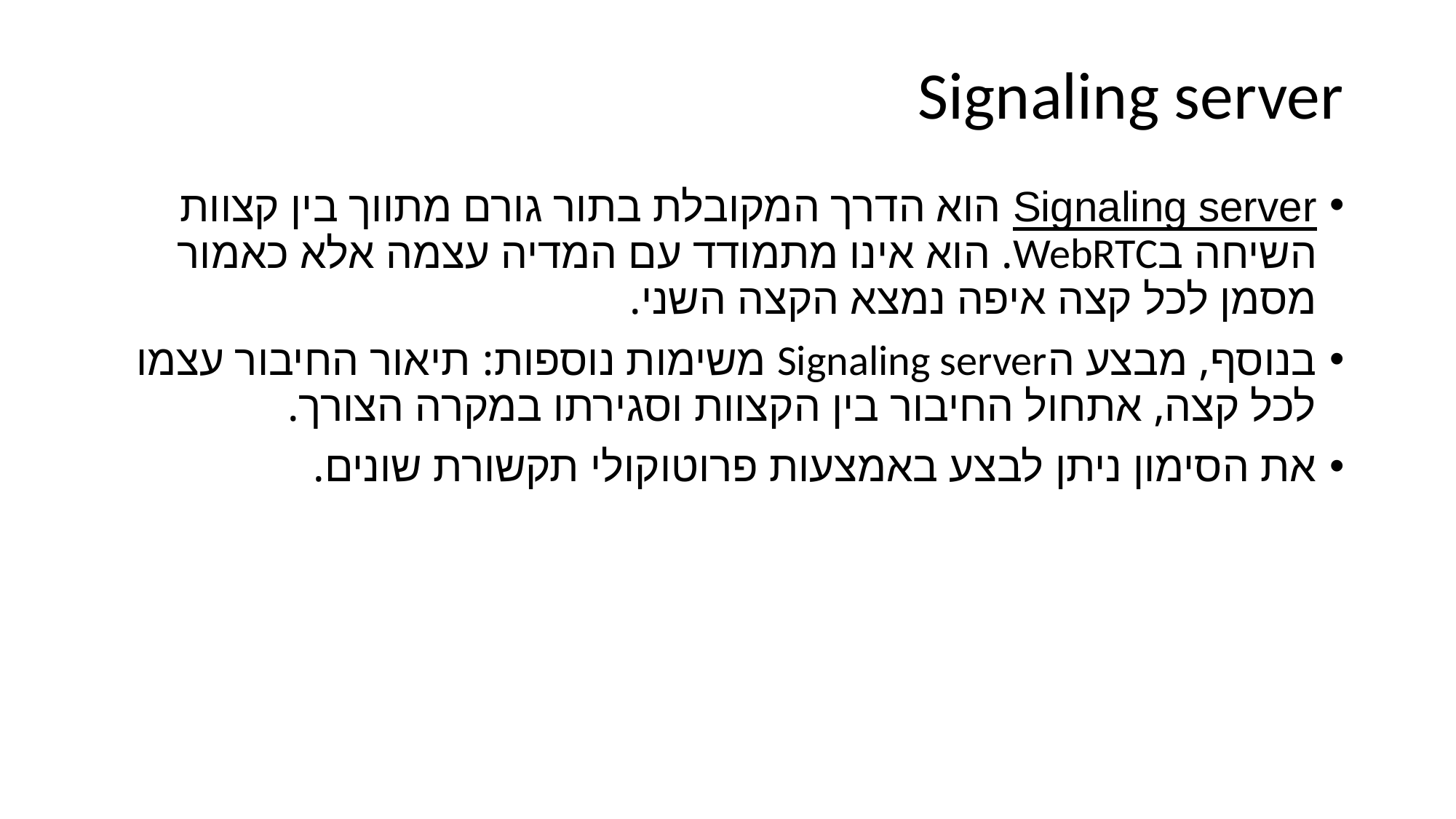

# Signaling server
Signaling server הוא הדרך המקובלת בתור גורם מתווך בין קצוות השיחה בWebRTC. הוא אינו מתמודד עם המדיה עצמה אלא כאמור מסמן לכל קצה איפה נמצא הקצה השני.
בנוסף, מבצע הSignaling server משימות נוספות: תיאור החיבור עצמו לכל קצה, אתחול החיבור בין הקצוות וסגירתו במקרה הצורך.
את הסימון ניתן לבצע באמצעות פרוטוקולי תקשורת שונים.